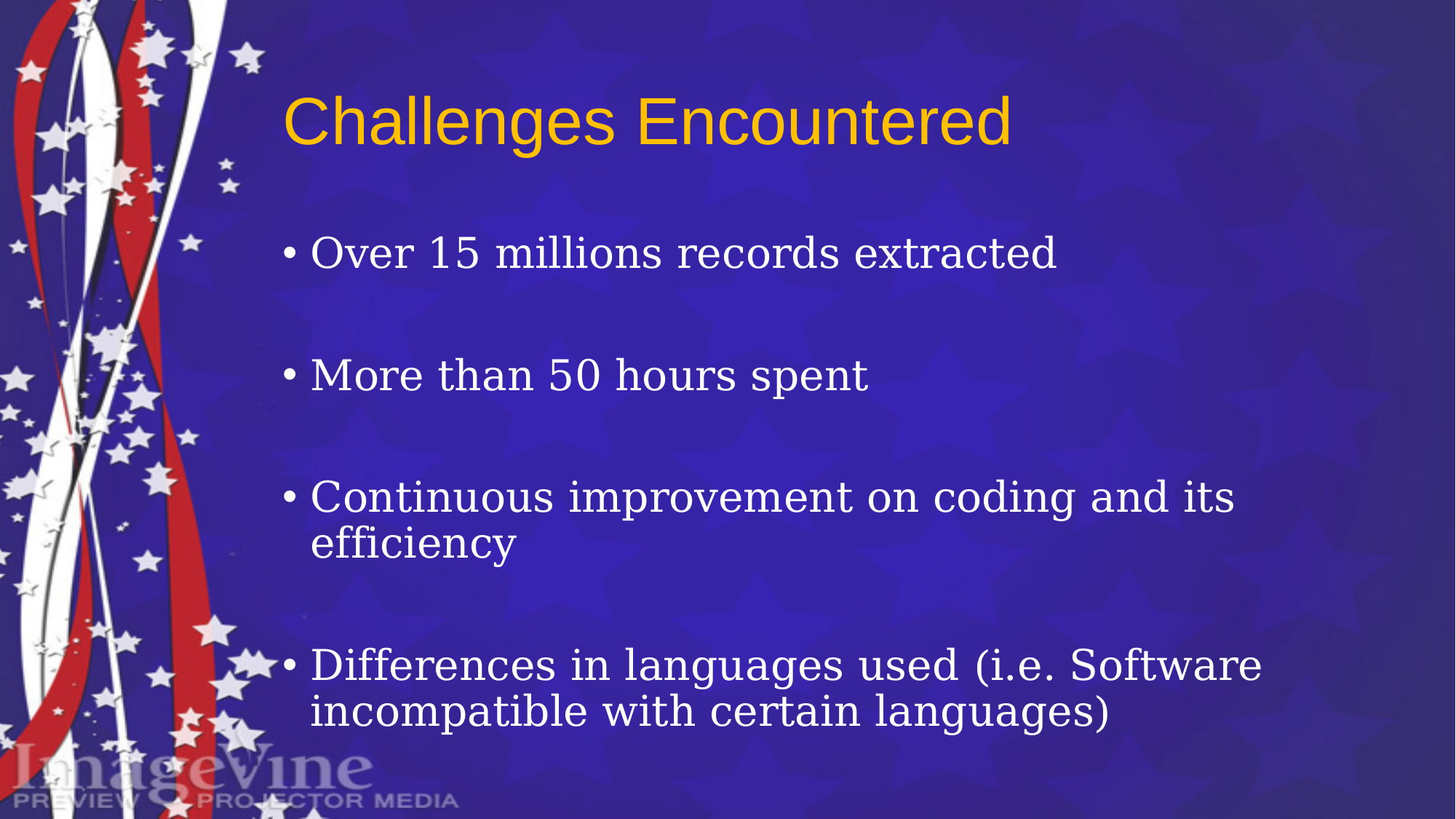

# Challenges Encountered
Over 15 millions records extracted

More than 50 hours spent

Continuous improvement on coding and its efficiency

Differences in languages used (i.e. Software incompatible with certain languages)